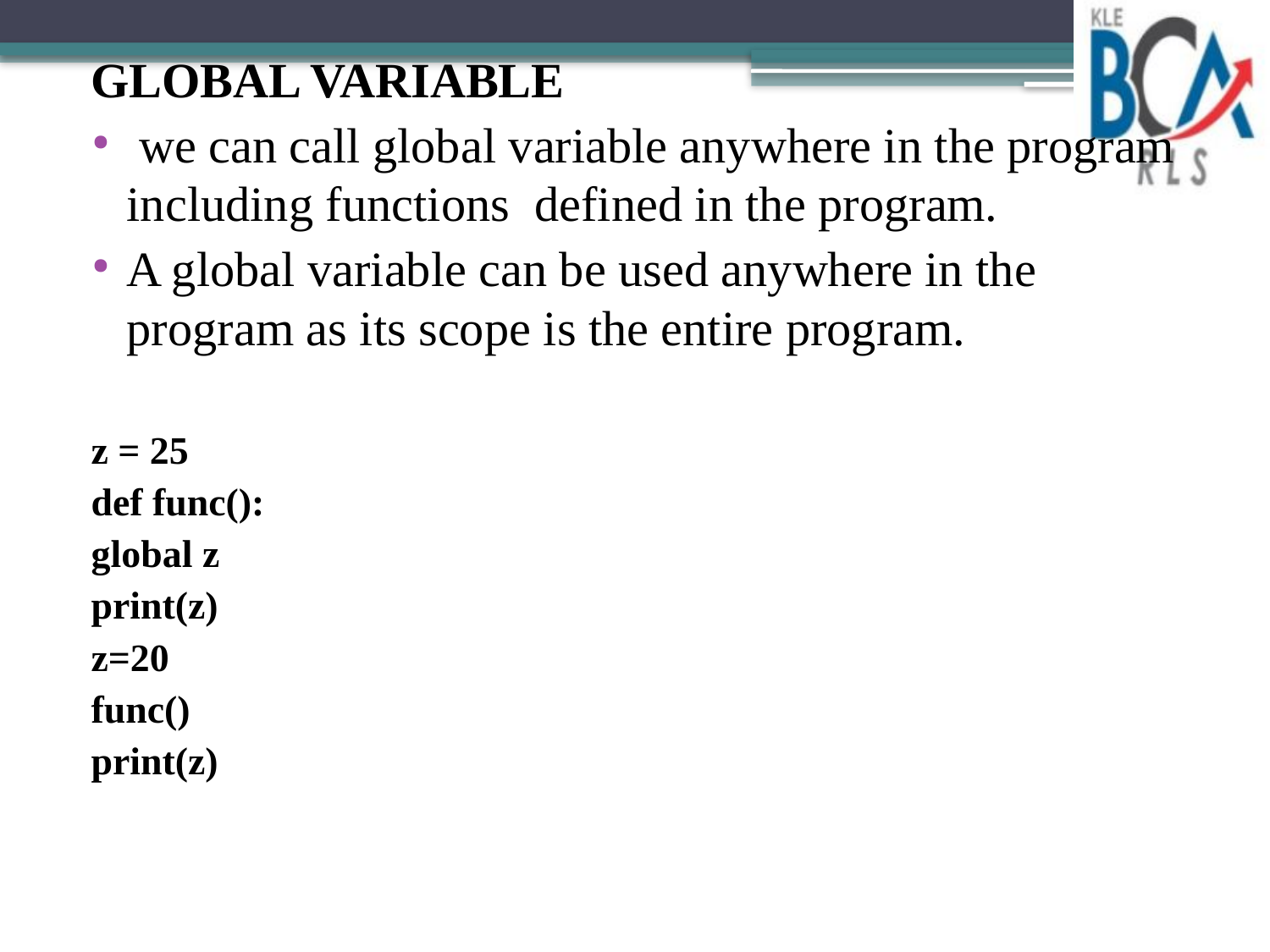

GLOBAL VARIABLE
 we can call global variable anywhere in the program including functions  defined in the program.
A global variable can be used anywhere in the program as its scope is the entire program.

z = 25
def func():
global z
print(z)
z=20
func()
print(z)